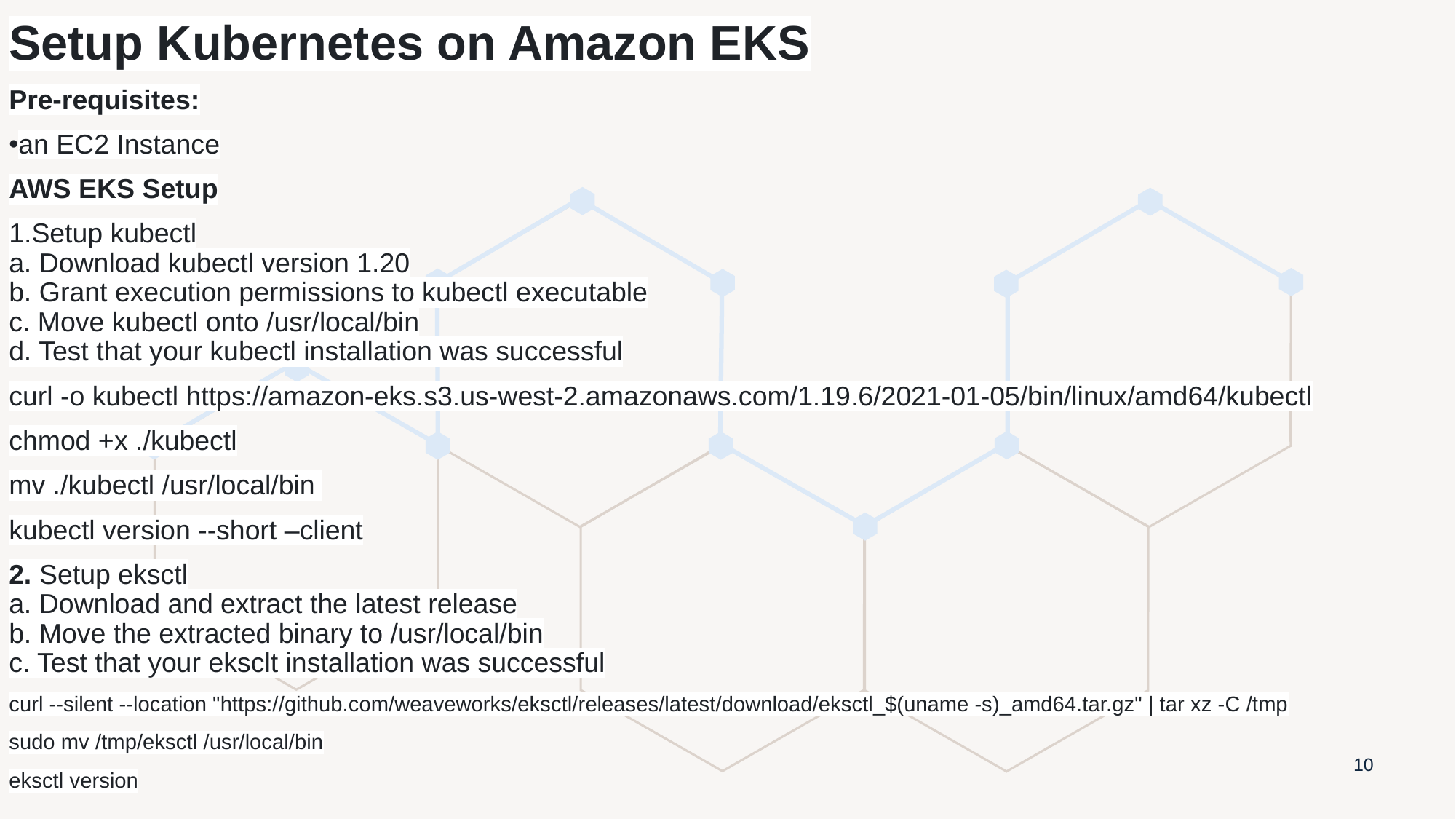

Setup Kubernetes on Amazon EKS
Pre-requisites:
an EC2 Instance
AWS EKS Setup
Setup kubectl
a. Download kubectl version 1.20
b. Grant execution permissions to kubectl executable
c. Move kubectl onto /usr/local/bin
d. Test that your kubectl installation was successful
curl -o kubectl https://amazon-eks.s3.us-west-2.amazonaws.com/1.19.6/2021-01-05/bin/linux/amd64/kubectl
chmod +x ./kubectl
mv ./kubectl /usr/local/bin
kubectl version --short –client
2. Setup eksctl
a. Download and extract the latest release
b. Move the extracted binary to /usr/local/bin
c. Test that your eksclt installation was successful
curl --silent --location "https://github.com/weaveworks/eksctl/releases/latest/download/eksctl_$(uname -s)_amd64.tar.gz" | tar xz -C /tmp
sudo mv /tmp/eksctl /usr/local/bin
eksctl version
10